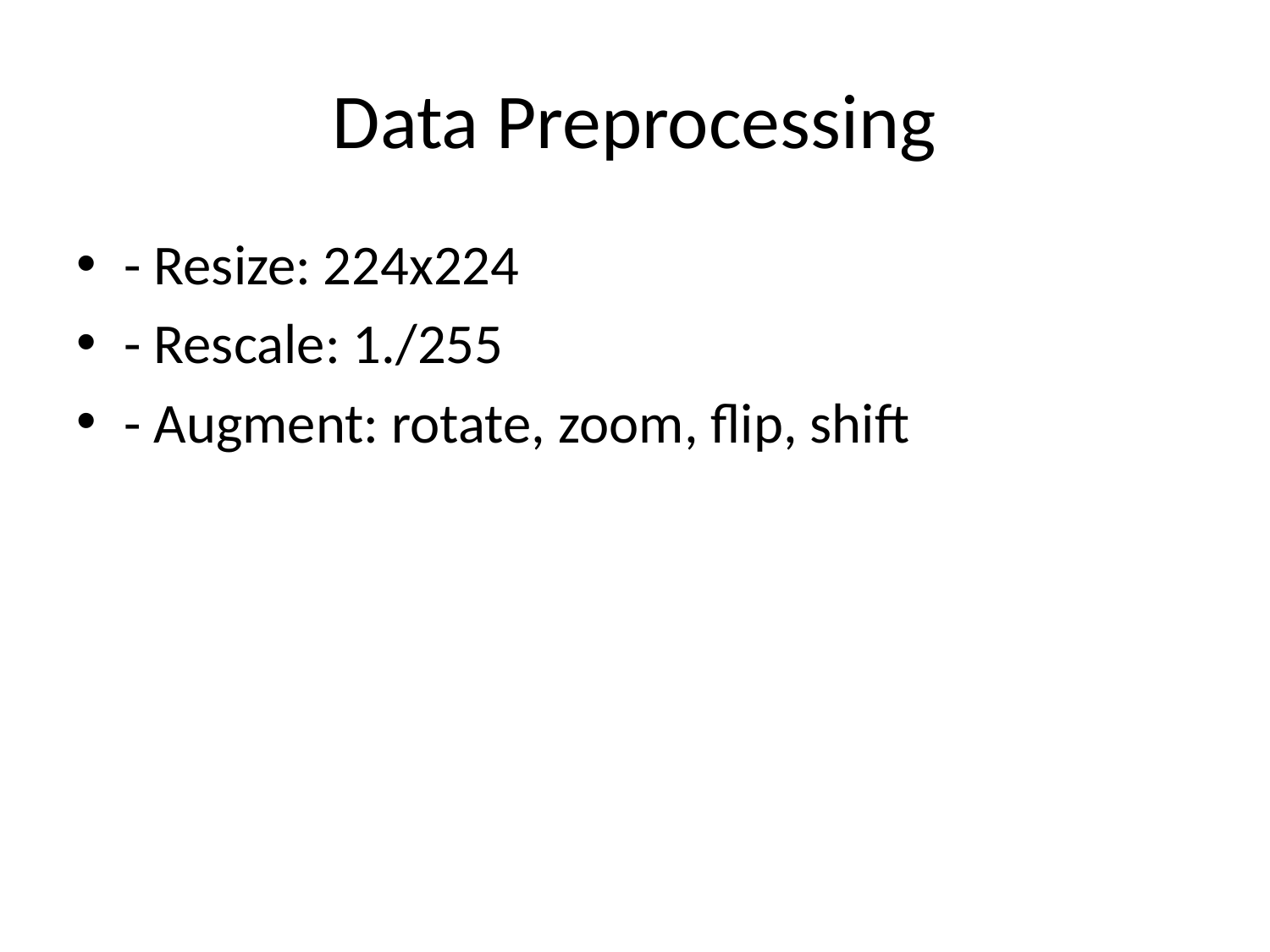

# Data Preprocessing
- Resize: 224x224
- Rescale: 1./255
- Augment: rotate, zoom, flip, shift